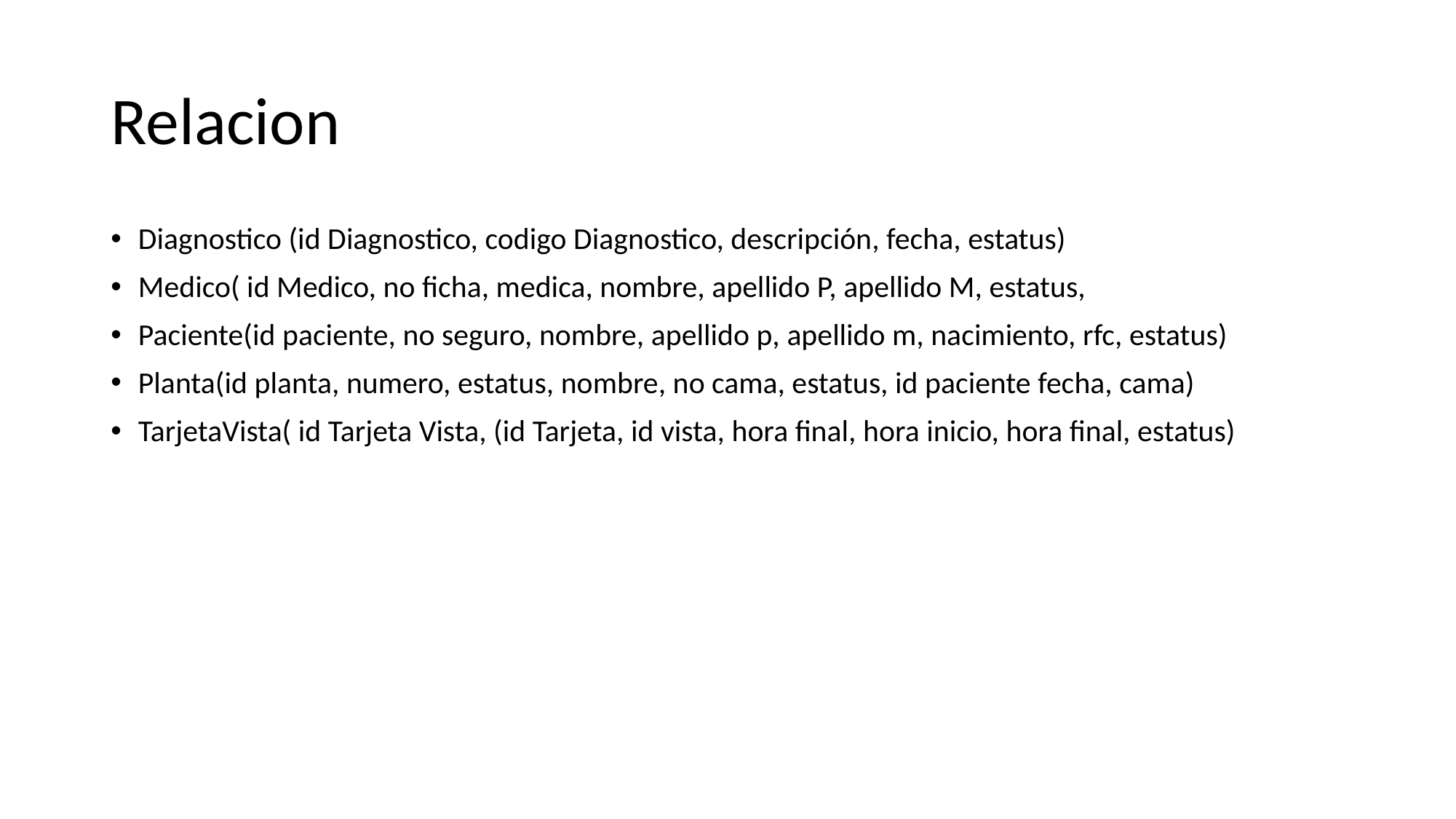

# Relacion
Diagnostico (id Diagnostico, codigo Diagnostico, descripción, fecha, estatus)
Medico( id Medico, no ficha, medica, nombre, apellido P, apellido M, estatus,
Paciente(id paciente, no seguro, nombre, apellido p, apellido m, nacimiento, rfc, estatus)
Planta(id planta, numero, estatus, nombre, no cama, estatus, id paciente fecha, cama)
TarjetaVista( id Tarjeta Vista, (id Tarjeta, id vista, hora final, hora inicio, hora final, estatus)